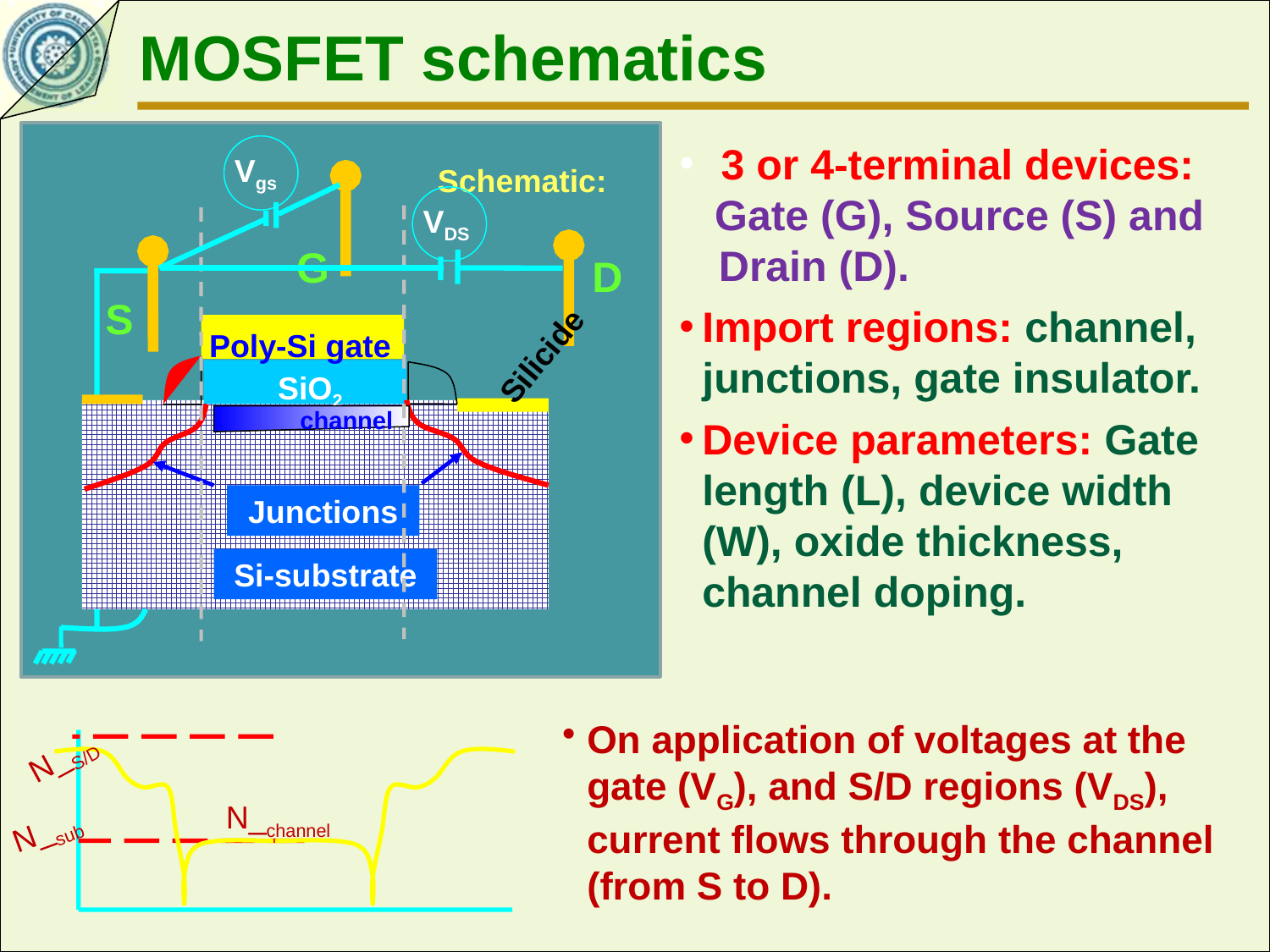

MOSFET schematics

Vgs
Schematic:

Poly-Si gate
Silicide

SiO2

channel

Junctions
Si-substrate

G
D
S

VDS

 3 or 4-terminal devices:
   Gate (G), Source (S) and Drain (D).
Import regions: channel, junctions, gate insulator.
Device parameters: Gate length (L), device width (W), oxide thickness, channel doping.
On application of voltages at the gate (VG), and S/D regions (VDS), current flows through the channel (from S to D).
N_S/D

N_channel
N_sub